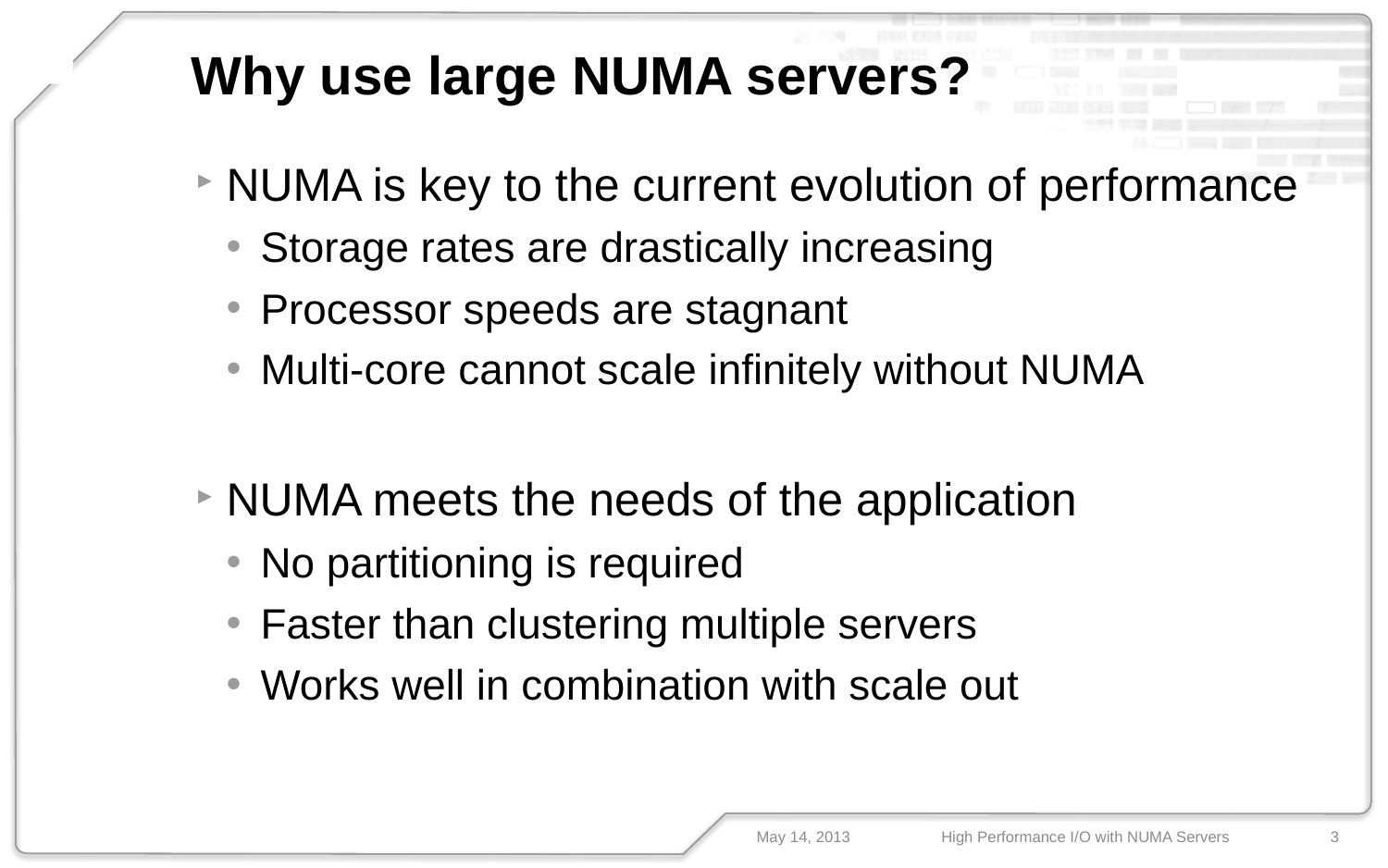

FUIO
# Why use large NUMA servers?
N-IO
FUSION-IO
NUMA is key to the current evolution of performance
Storage rates are drastically increasing
Processor speeds are stagnant
Multi-core cannot scale infinitely without NUMA

NUMA meets the needs of the application
No partitioning is required
Faster than clustering multiple servers
Works well in combination with scale out
May 14, 2013
High Performance I/O with NUMA Servers
3